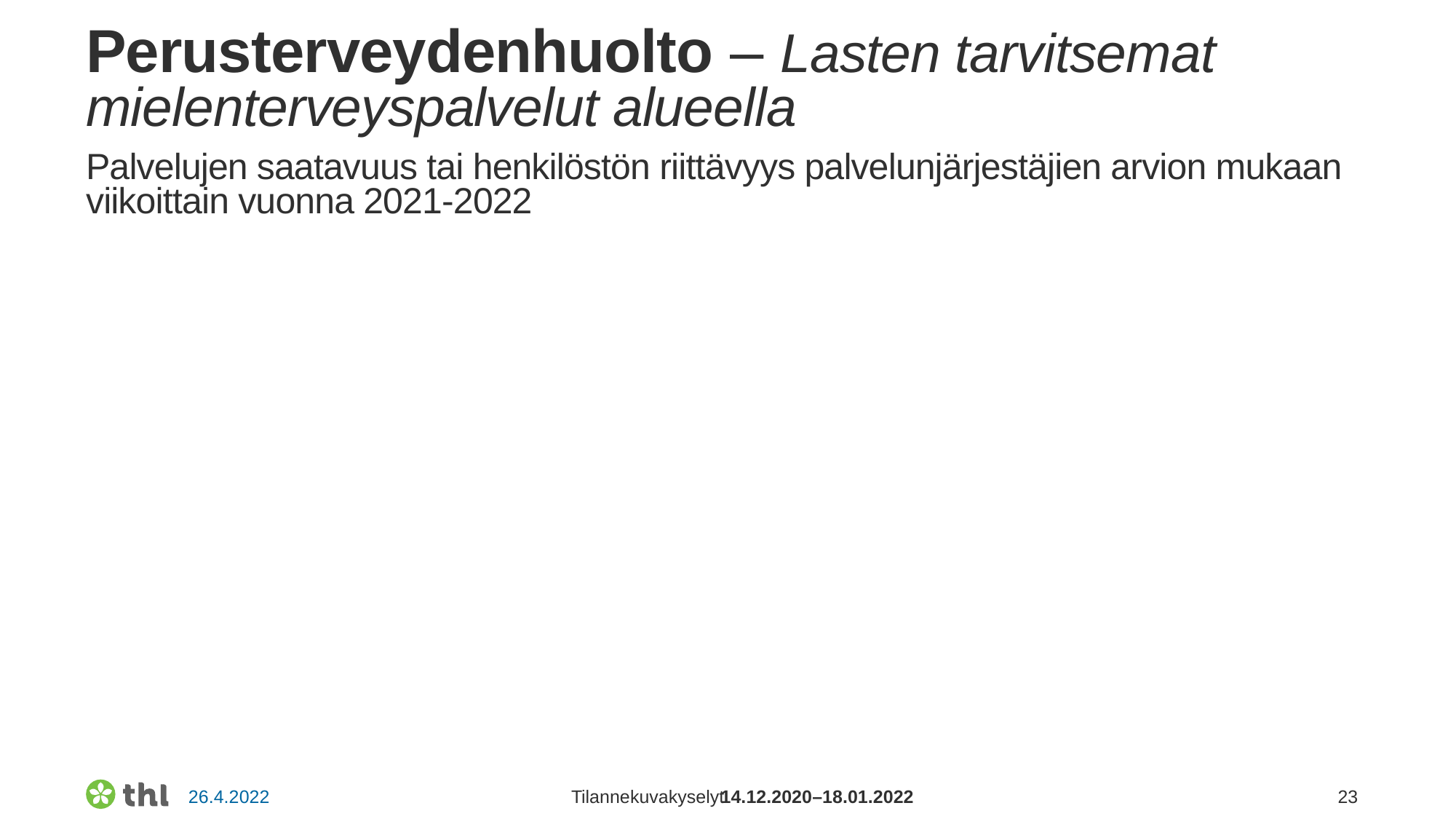

# Perusterveydenhuolto – Lasten tarvitsemat mielenterveyspalvelut alueella Palvelujen saatavuus tai henkilöstön riittävyys palvelunjärjestäjien arvion mukaan viikoittain vuonna 2021-2022
14.12.2020–18.01.2022
Tilannekuvakyselyt
23
26.4.2022